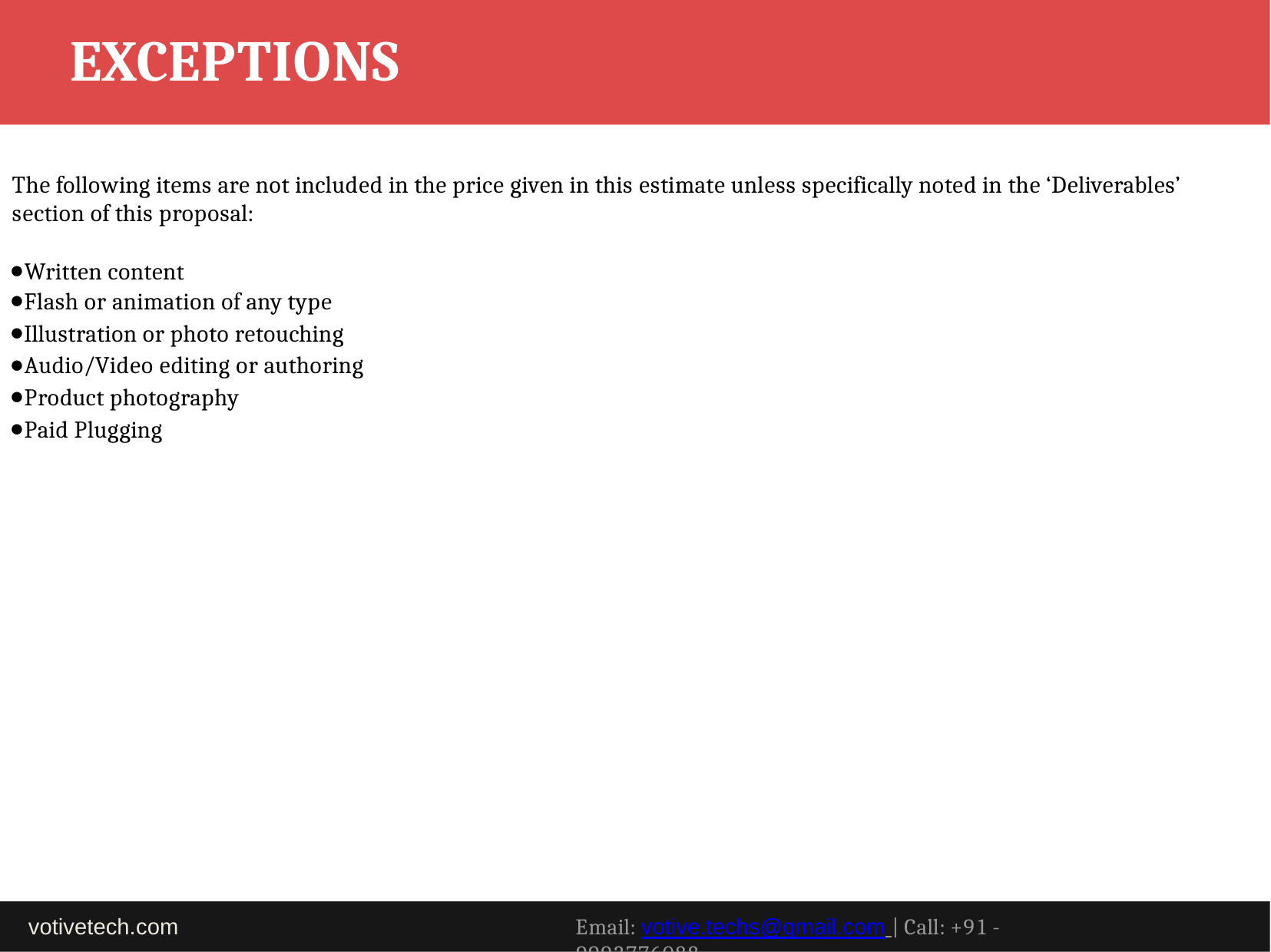

# EXCEPTIONS
The following items are not included in the price given in this estimate unless specifically noted in the ‘Deliverables’  section of this proposal:

Written content
Flash or animation of any type
Illustration or photo retouching
Audio/Video editing or authoring
Product photography
Paid Plugging

votivetech.com
Email: votive.techs@gmail.com | Call: +91 - 9993776088